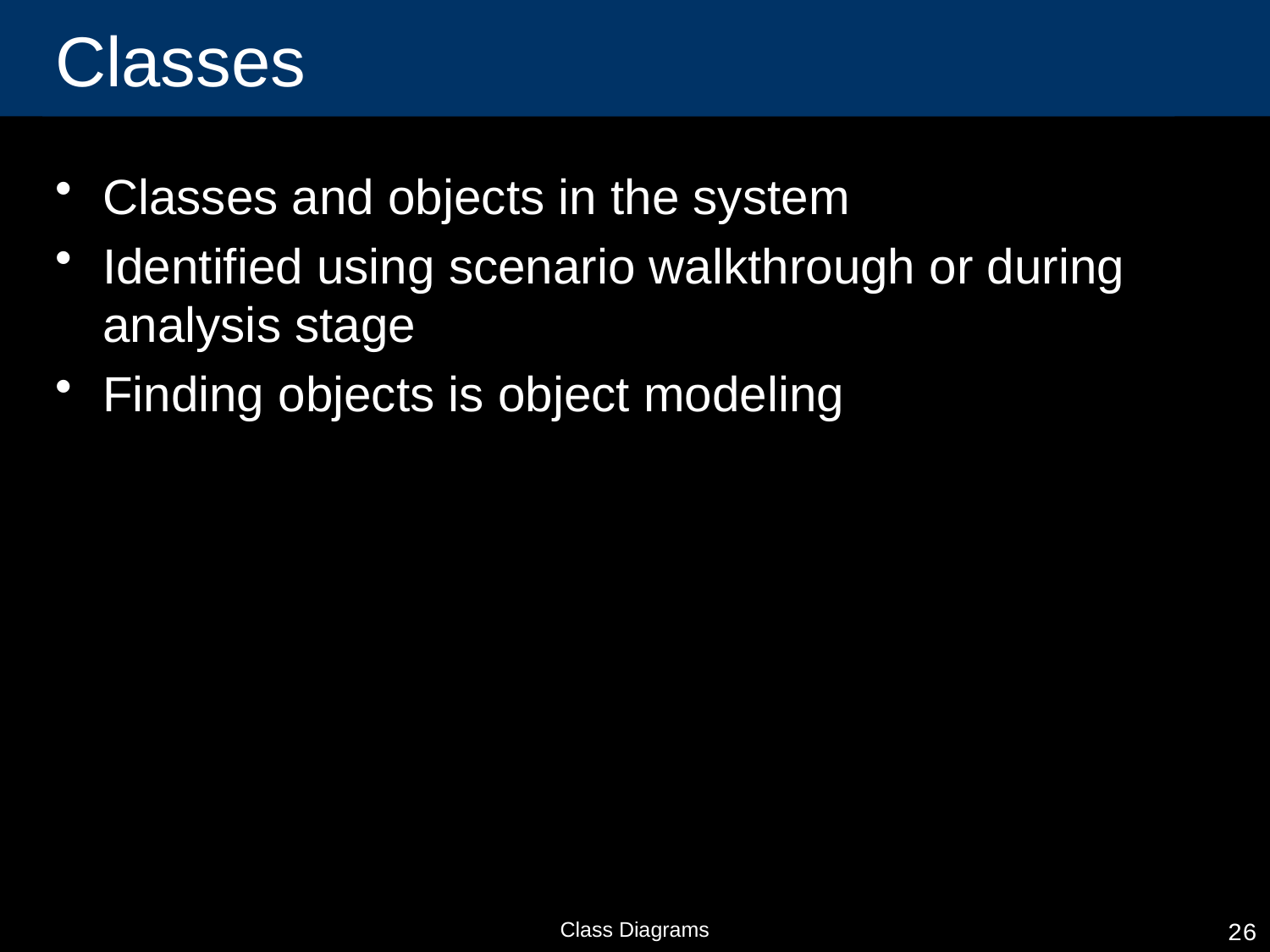

# Classes
Classes and objects in the system
Identified using scenario walkthrough or during analysis stage
Finding objects is object modeling
Class Diagrams
26